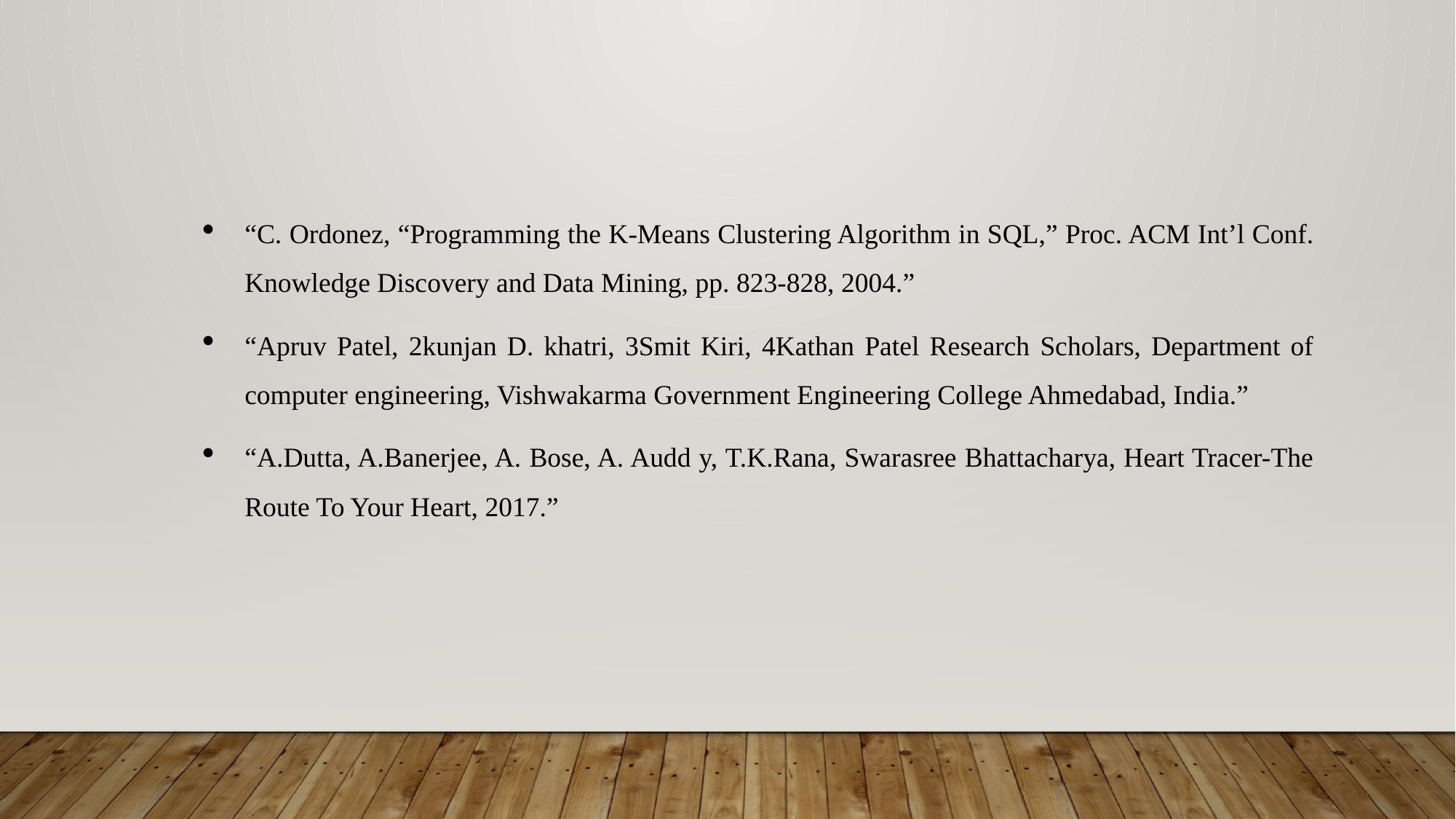

“C. Ordonez, “Programming the K-Means Clustering Algorithm in SQL,” Proc. ACM Int’l Conf. Knowledge Discovery and Data Mining, pp. 823-828, 2004.”
“Apruv Patel, 2kunjan D. khatri, 3Smit Kiri, 4Kathan Patel Research Scholars, Department of computer engineering, Vishwakarma Government Engineering College Ahmedabad, India.”
“A.Dutta, A.Banerjee, A. Bose, A. Audd y, T.K.Rana, Swarasree Bhattacharya, Heart Tracer-The Route To Your Heart, 2017.”